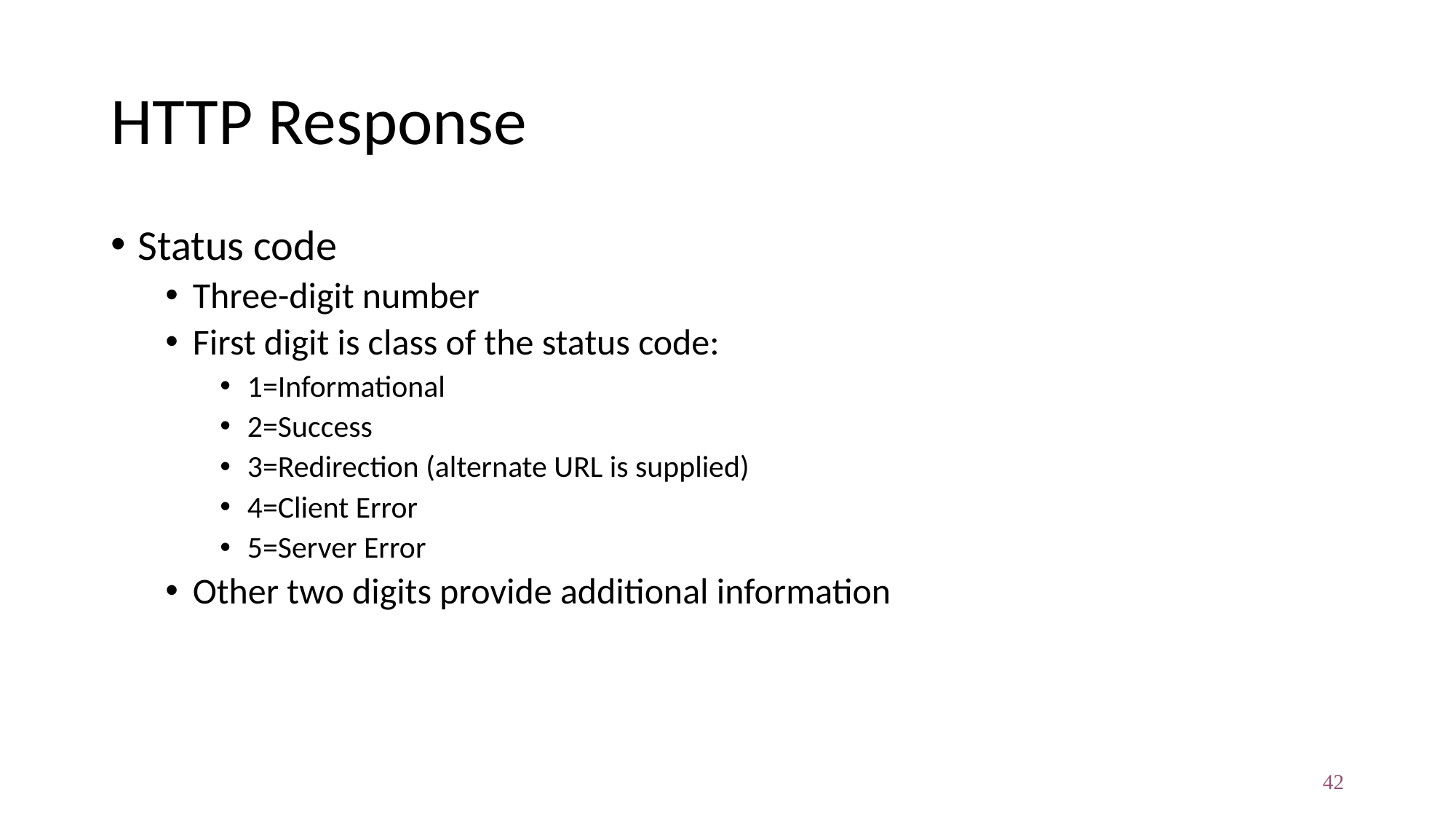

# HTTP Response
Status code
Three-digit number
First digit is class of the status code:
1=Informational
2=Success
3=Redirection (alternate URL is supplied)
4=Client Error
5=Server Error
Other two digits provide additional information

42